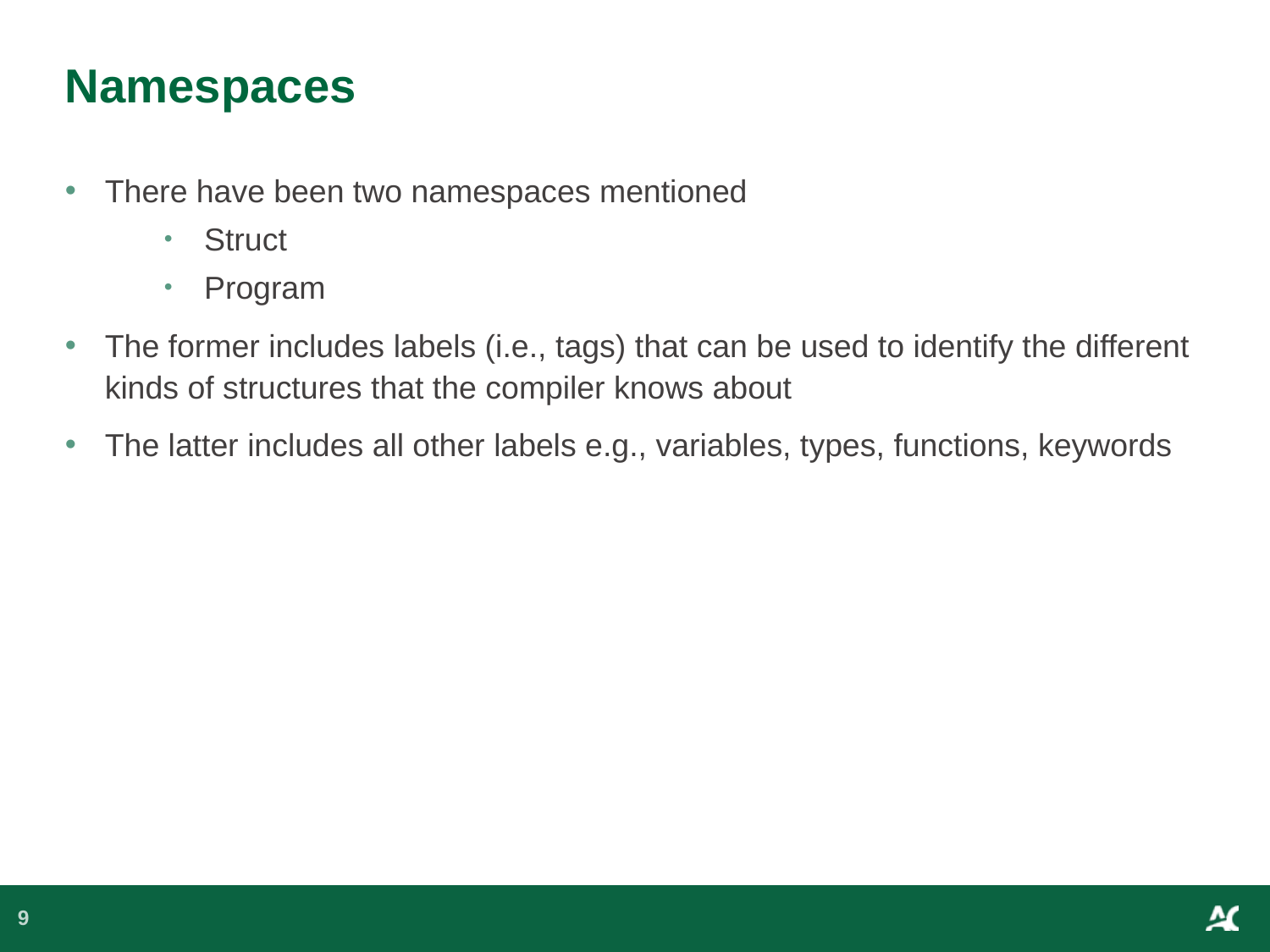

# Namespaces
There have been two namespaces mentioned
Struct
Program
The former includes labels (i.e., tags) that can be used to identify the different kinds of structures that the compiler knows about
The latter includes all other labels e.g., variables, types, functions, keywords

9